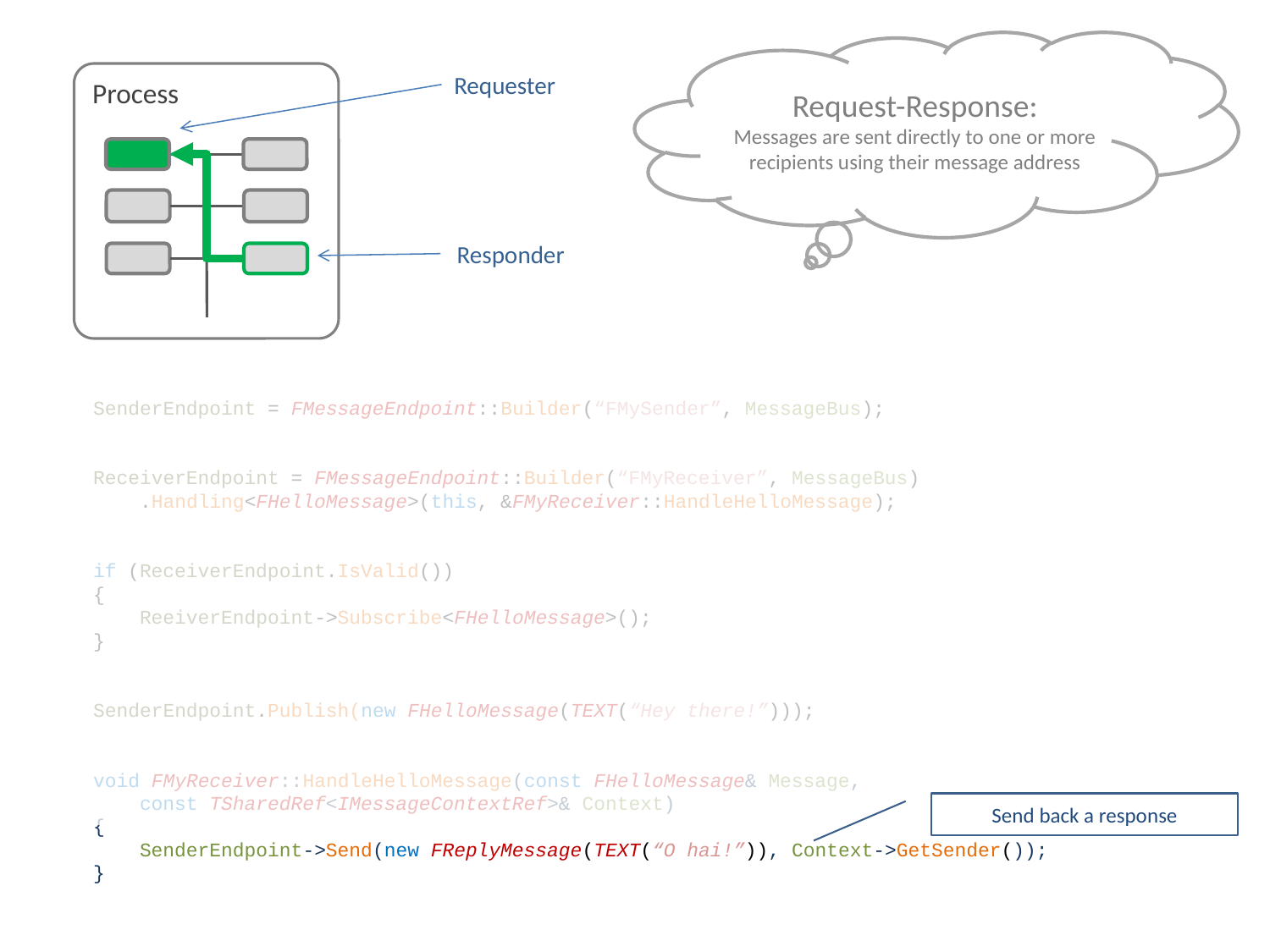

Request-Response:
Messages are sent directly to one or more recipients using their message address
Process
Requester

Responder

SenderEndpoint = FMessageEndpoint::Builder(“FMySender”, MessageBus);

ReceiverEndpoint = FMessageEndpoint::Builder(“FMyReceiver”, MessageBus)
    .Handling<FHelloMessage>(this, &FMyReceiver::HandleHelloMessage);

if (ReceiverEndpoint.IsValid())
{
    ReeiverEndpoint->Subscribe<FHelloMessage>();
}

SenderEndpoint.Publish(new FHelloMessage(TEXT(“Hey there!”)));

void FMyReceiver::HandleHelloMessage(const FHelloMessage& Message,
    const TSharedRef<IMessageContextRef>& Context)
{
    SenderEndpoint->Send(new FReplyMessage(TEXT(“O hai!”)), Context->GetSender());
}
Send back a response